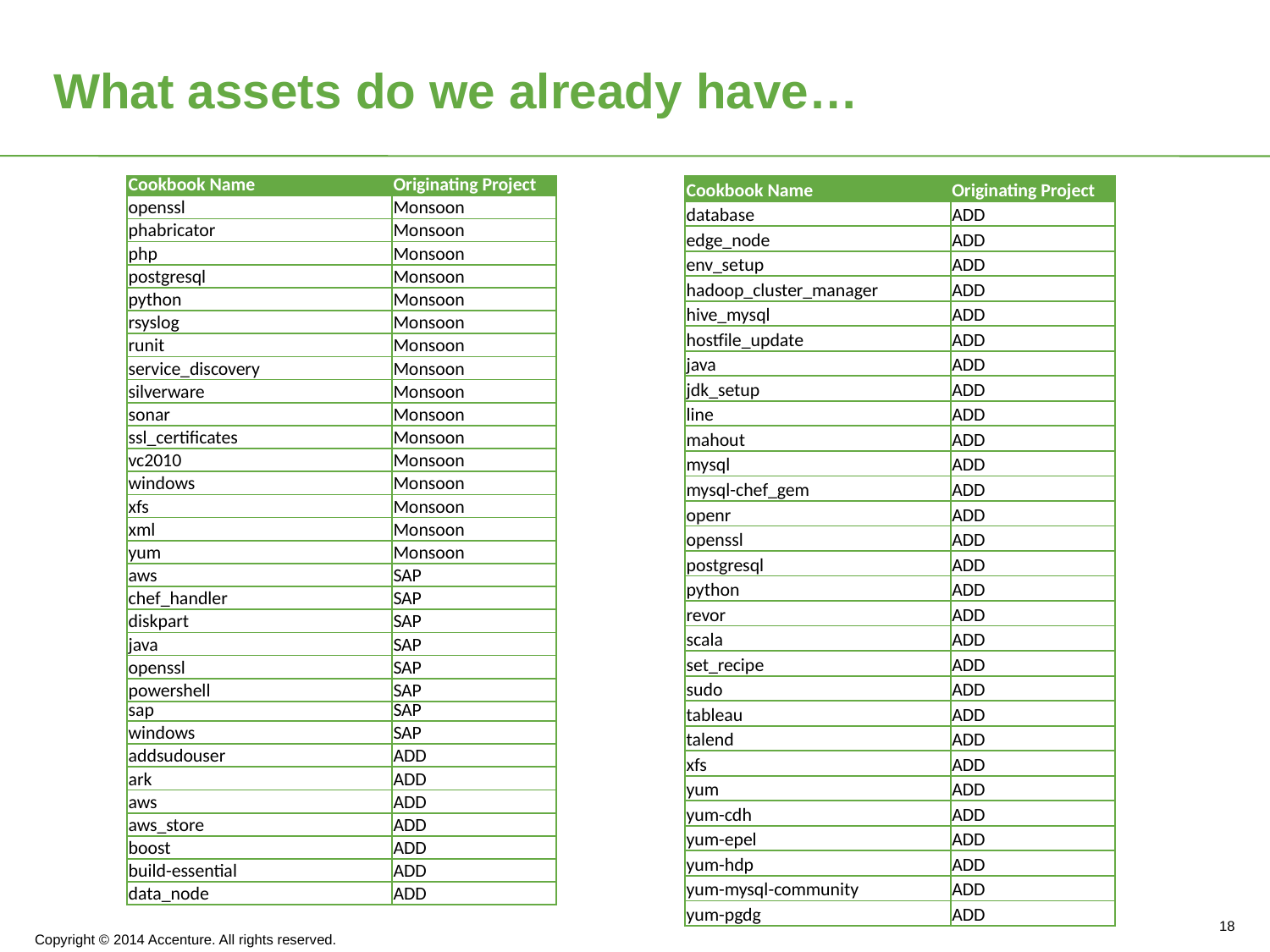

# What assets do we already have…
| Cookbook Name | Originating Project |
| --- | --- |
| openssl | Monsoon |
| phabricator | Monsoon |
| php | Monsoon |
| postgresql | Monsoon |
| python | Monsoon |
| rsyslog | Monsoon |
| runit | Monsoon |
| service\_discovery | Monsoon |
| silverware | Monsoon |
| sonar | Monsoon |
| ssl\_certificates | Monsoon |
| vc2010 | Monsoon |
| windows | Monsoon |
| xfs | Monsoon |
| xml | Monsoon |
| yum | Monsoon |
| aws | SAP |
| chef\_handler | SAP |
| diskpart | SAP |
| java | SAP |
| openssl | SAP |
| powershell | SAP |
| sap | SAP |
| windows | SAP |
| addsudouser | ADD |
| ark | ADD |
| aws | ADD |
| aws\_store | ADD |
| boost | ADD |
| build-essential | ADD |
| data\_node | ADD |
| Cookbook Name | Originating Project |
| --- | --- |
| database | ADD |
| edge\_node | ADD |
| env\_setup | ADD |
| hadoop\_cluster\_manager | ADD |
| hive\_mysql | ADD |
| hostfile\_update | ADD |
| java | ADD |
| jdk\_setup | ADD |
| line | ADD |
| mahout | ADD |
| mysql | ADD |
| mysql-chef\_gem | ADD |
| openr | ADD |
| openssl | ADD |
| postgresql | ADD |
| python | ADD |
| revor | ADD |
| scala | ADD |
| set\_recipe | ADD |
| sudo | ADD |
| tableau | ADD |
| talend | ADD |
| xfs | ADD |
| yum | ADD |
| yum-cdh | ADD |
| yum-epel | ADD |
| yum-hdp | ADD |
| yum-mysql-community | ADD |
| yum-pgdg | ADD |